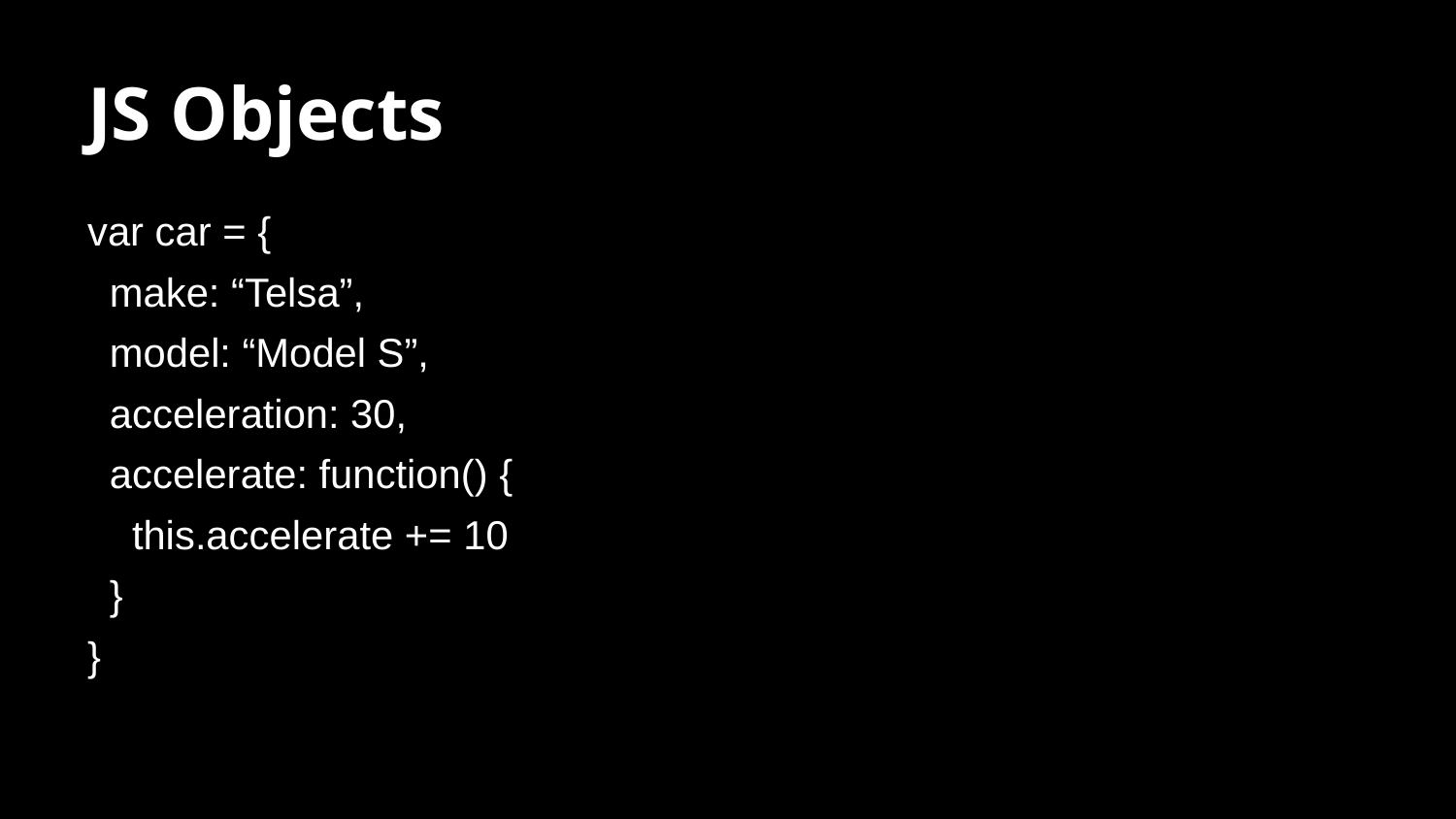

# JS Objects
var car = {
  make: “Telsa”,
  model: “Model S”,
  acceleration: 30,
  accelerate: function() {
    this.accelerate += 10
  }
}